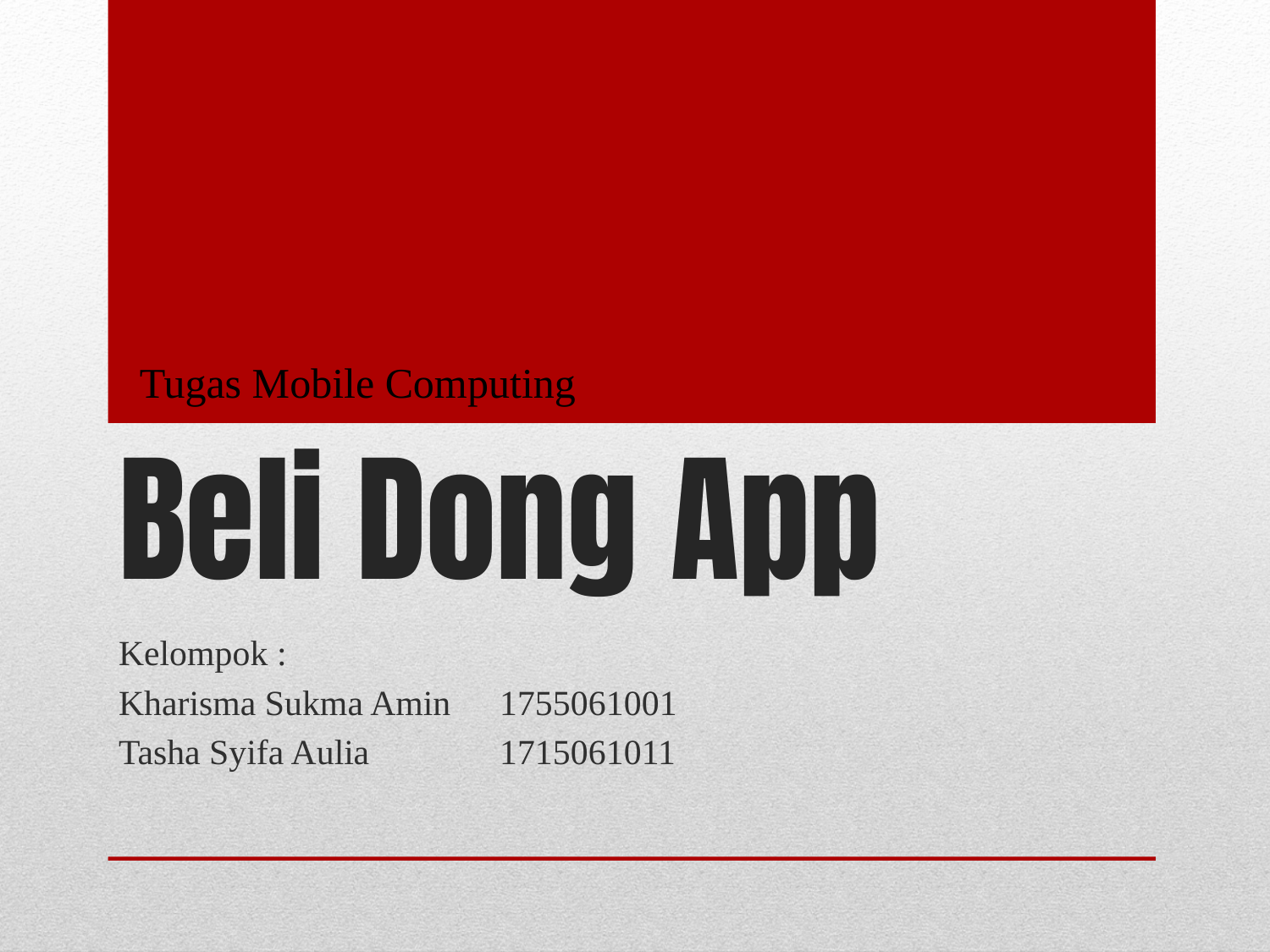

Tugas Mobile Computing
# Beli Dong App
Kelompok :
Kharisma Sukma Amin	1755061001
Tasha Syifa Aulia		1715061011